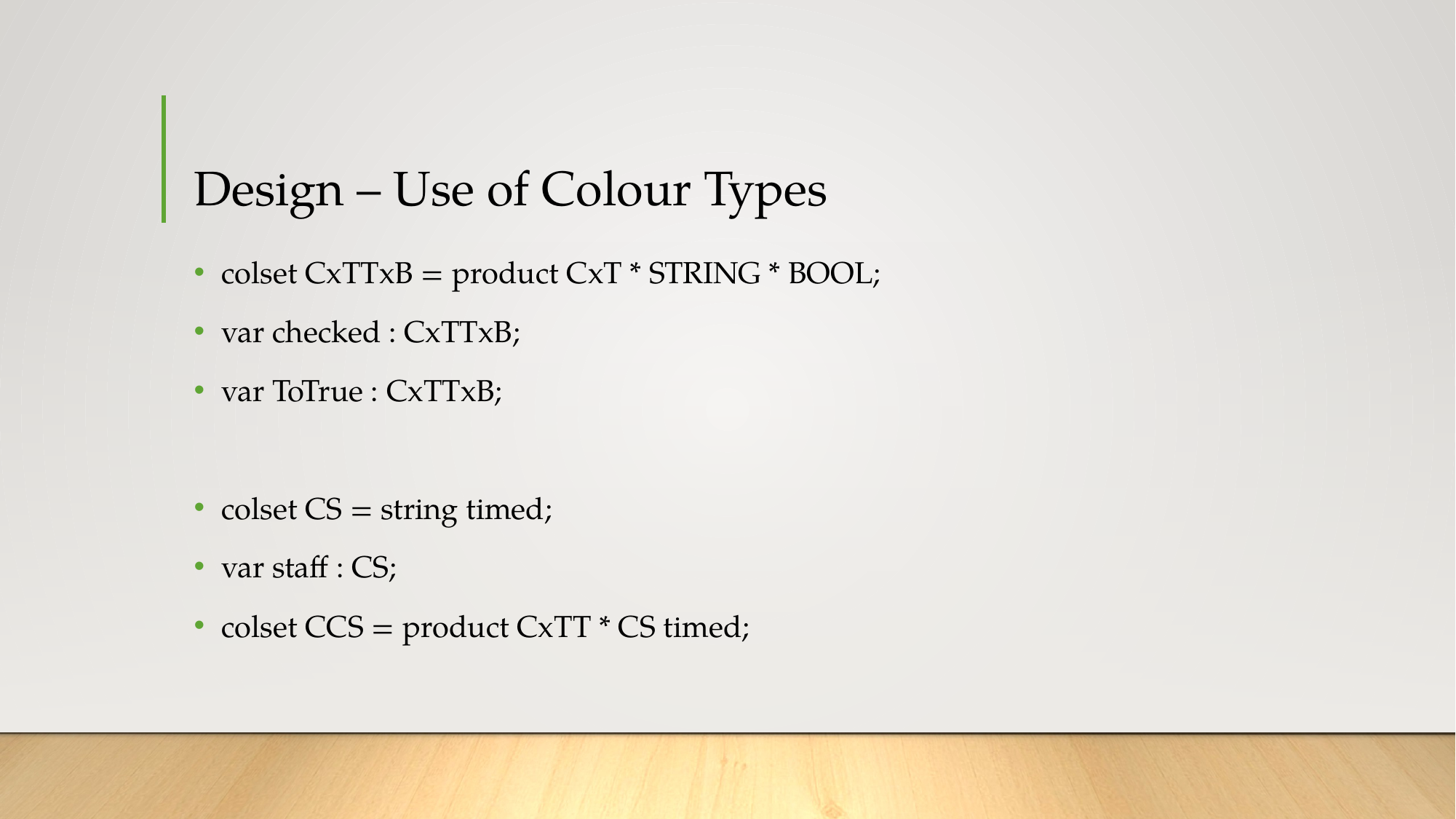

# Design – Use of Colour Types
colset CxTTxB = product CxT * STRING * BOOL;
var checked : CxTTxB;
var ToTrue : CxTTxB;

colset CS = string timed;
var staff : CS;
colset CCS = product CxTT * CS timed;